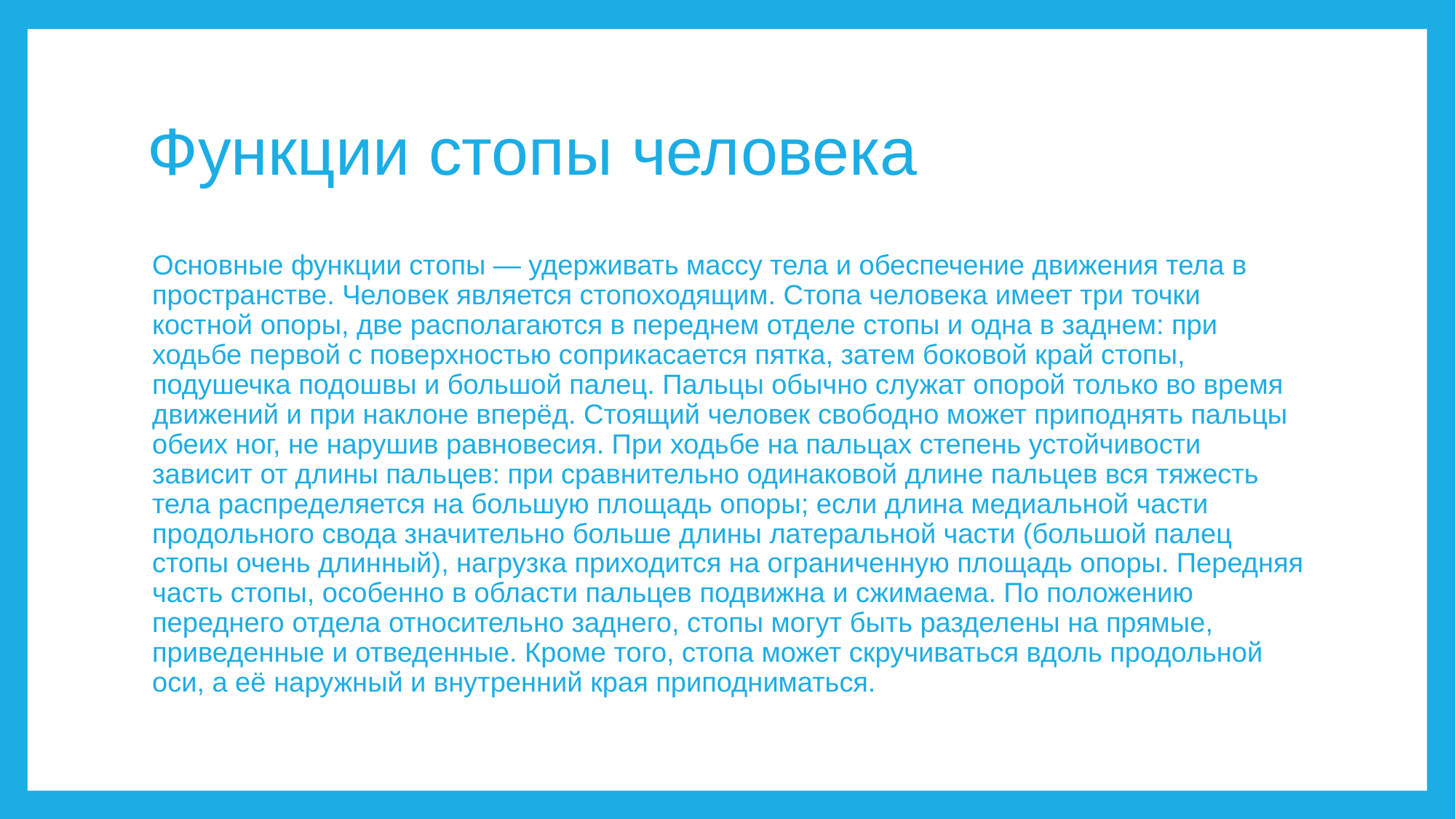

# Функции стопы человека
Основные функции стопы — удерживать массу тела и обеспечение движения тела в пространстве. Человек является стопоходящим. Стопа человека имеет три точки костной опоры, две располагаются в переднем отделе стопы и одна в заднем: при ходьбе первой с поверхностью соприкасается пятка, затем боковой край стопы, подушечка подошвы и большой палец. Пальцы обычно служат опорой только во время движений и при наклоне вперёд. Стоящий человек свободно может приподнять пальцы обеих ног, не нарушив равновесия. При ходьбе на пальцах степень устойчивости зависит от длины пальцев: при сравнительно одинаковой длине пальцев вся тяжесть тела распределяется на большую площадь опоры; если длина медиальной части продольного свода значительно больше длины латеральной части (большой палец стопы очень длинный), нагрузка приходится на ограниченную площадь опоры. Передняя часть стопы, особенно в области пальцев подвижна и сжимаема. По положению переднего отдела относительно заднего, стопы могут быть разделены на прямые, приведенные и отведенные. Кроме того, стопа может скручиваться вдоль продольной оси, а её наружный и внутренний края приподниматься.